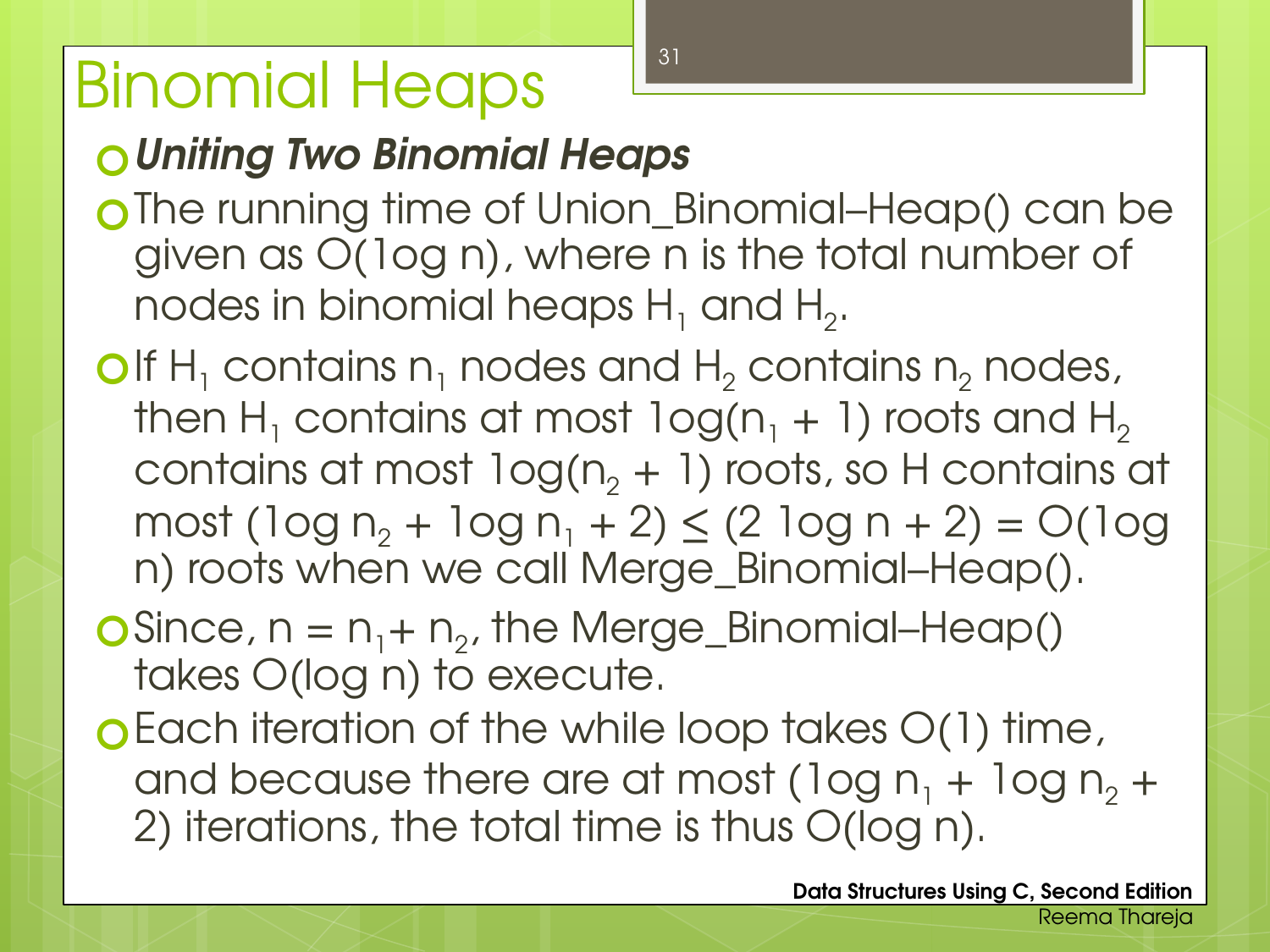

31
# Binomial Heaps
Uniting Two Binomial Heaps
The running time of Union_Binomial–Heap() can be given as O(1og n), where n is the total number of nodes in binomial heaps H1 and H2.
If H1 contains n1 nodes and H2 contains n2 nodes, then H1 contains at most 1og(n1 + 1) roots and H2 contains at most 1og(n2 + 1) roots, so H contains at most (1og n2 + 1og n1 + 2) ≤ (2 1og n + 2) = O(1og n) roots when we call Merge_Binomial–Heap().
Since, n = n1+ n2, the Merge_Binomial–Heap() takes O(log n) to execute.
Each iteration of the while loop takes O(1) time, and because there are at most (1og n1 + 1og n2 + 2) iterations, the total time is thus O(log n).
Data Structures Using C, Second Edition
Reema Thareja